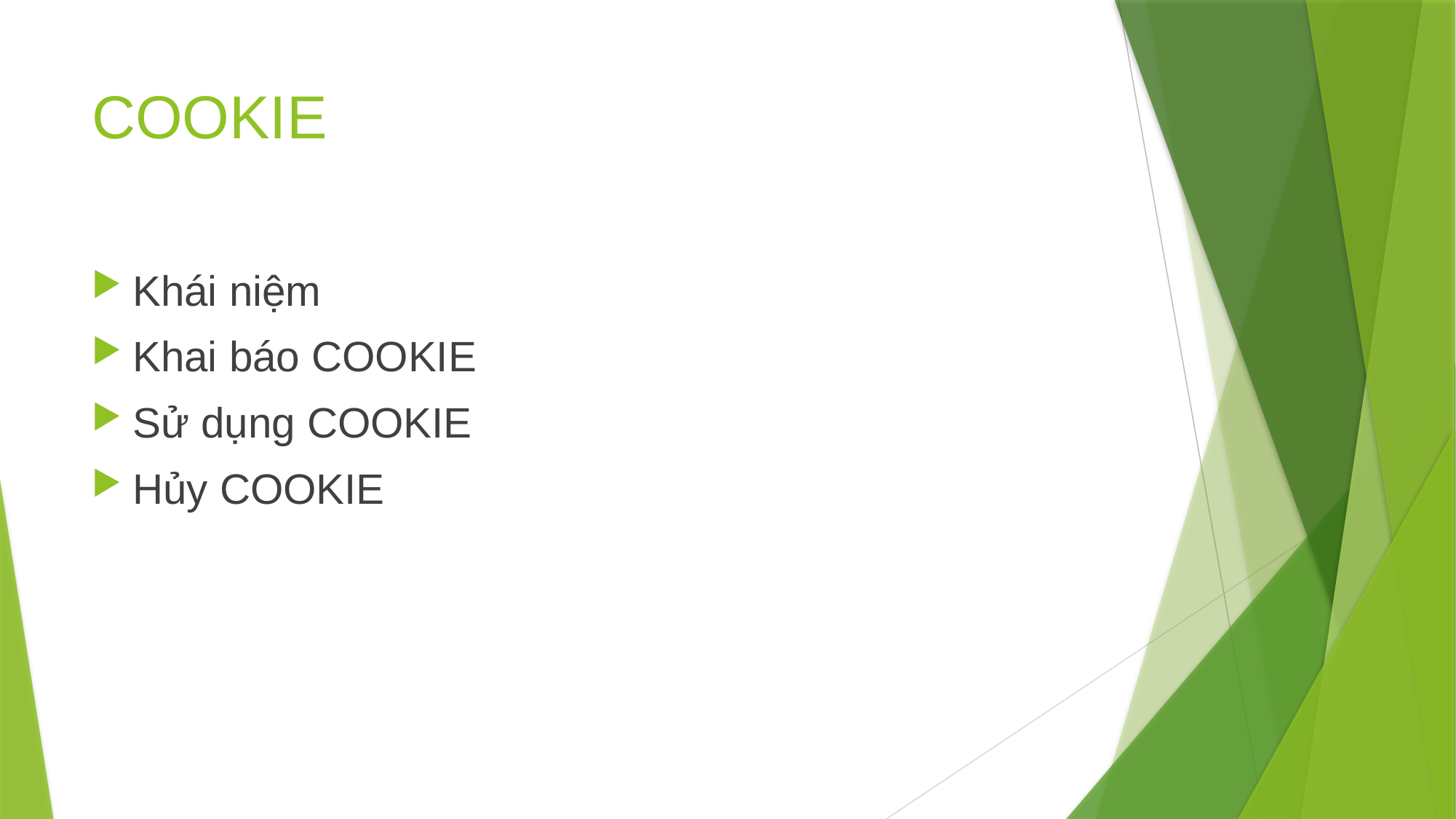

# COOKIE
Khái niệm
Khai báo COOKIE
Sử dụng COOKIE
Hủy COOKIE